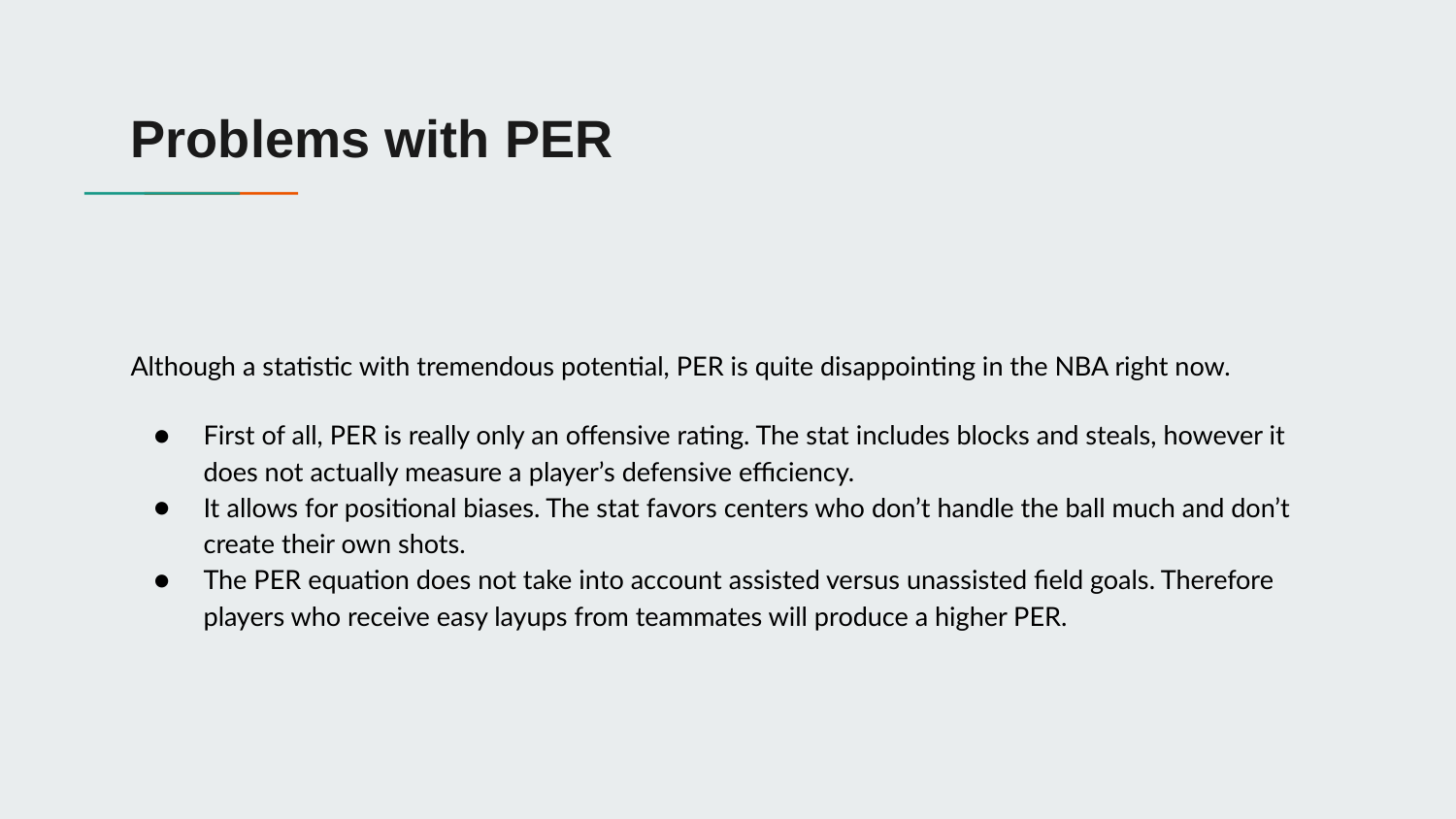

# Problems with PER
Although a statistic with tremendous potential, PER is quite disappointing in the NBA right now.
First of all, PER is really only an offensive rating. The stat includes blocks and steals, however it does not actually measure a player’s defensive efficiency.
It allows for positional biases. The stat favors centers who don’t handle the ball much and don’t create their own shots.
The PER equation does not take into account assisted versus unassisted field goals. Therefore players who receive easy layups from teammates will produce a higher PER.